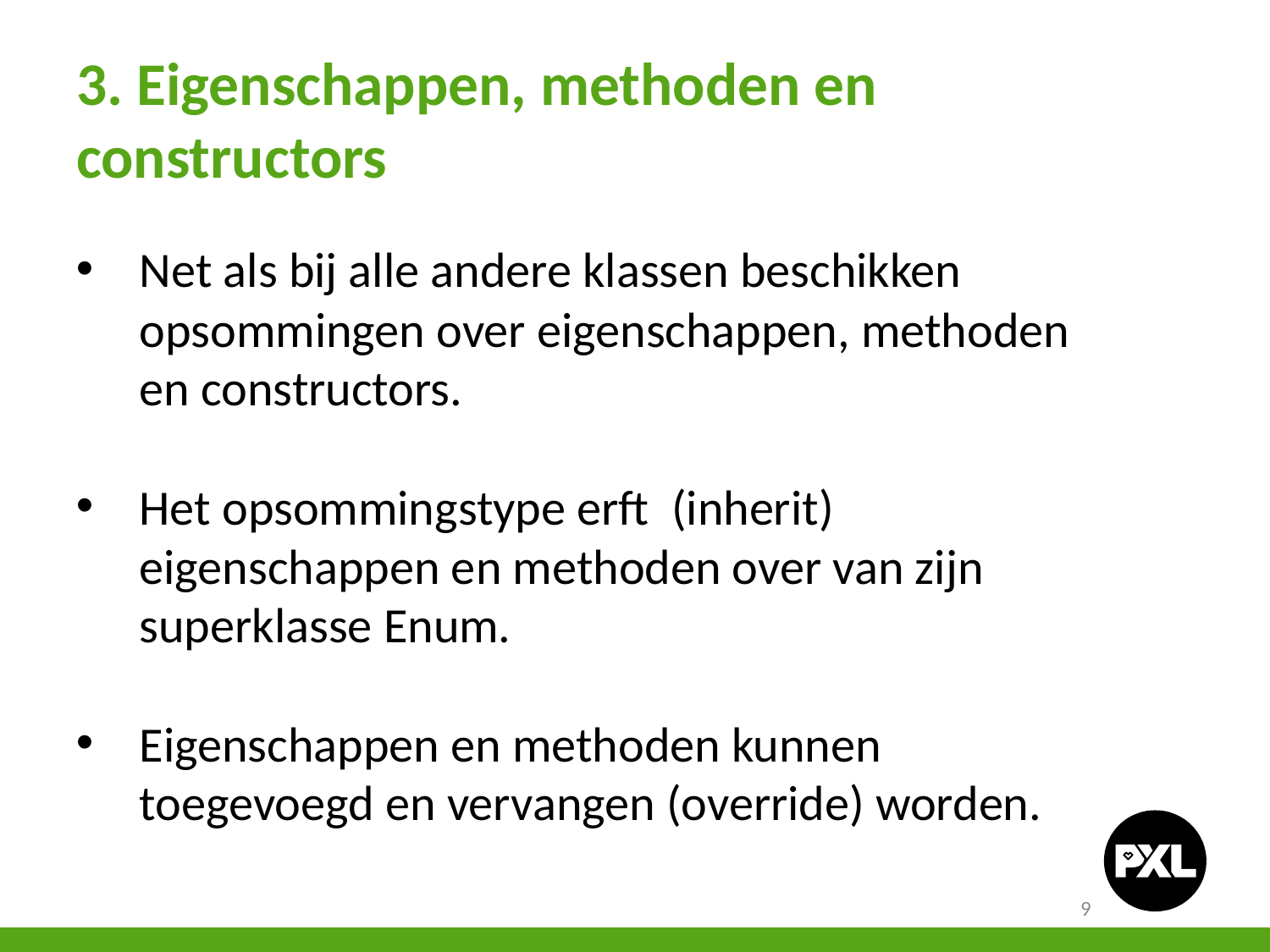

# 3. Eigenschappen, methoden en     constructors

Net als bij alle andere klassen beschikken opsommingen over eigenschappen, methoden en constructors.

Het opsommingstype erft  (inherit) eigenschappen en methoden over van zijn superklasse Enum.

Eigenschappen en methoden kunnen toegevoegd en vervangen (override) worden.

9